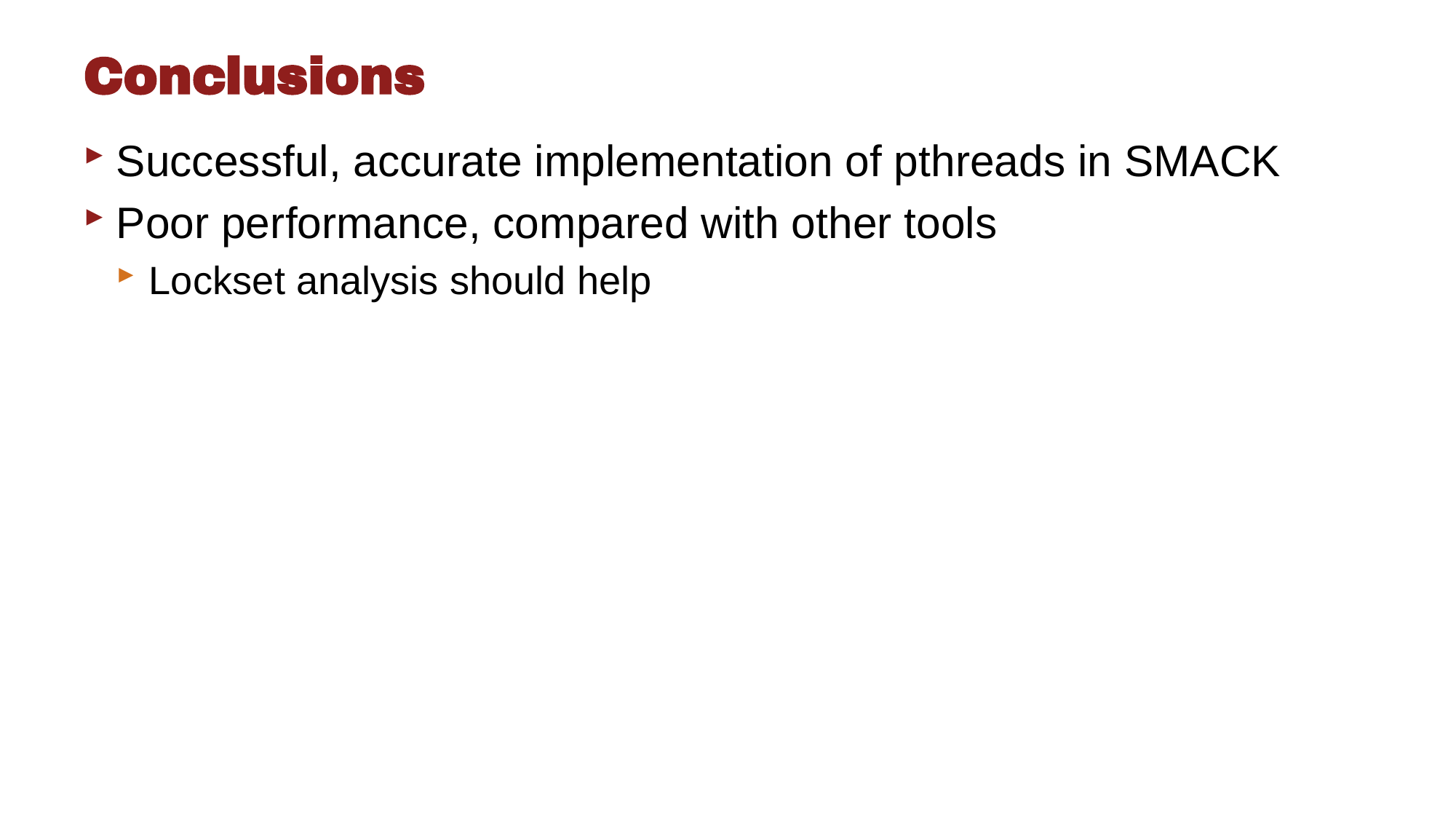

# Conclusions
Successful, accurate implementation of pthreads in SMACK
Poor performance, compared with other tools
Lockset analysis should help